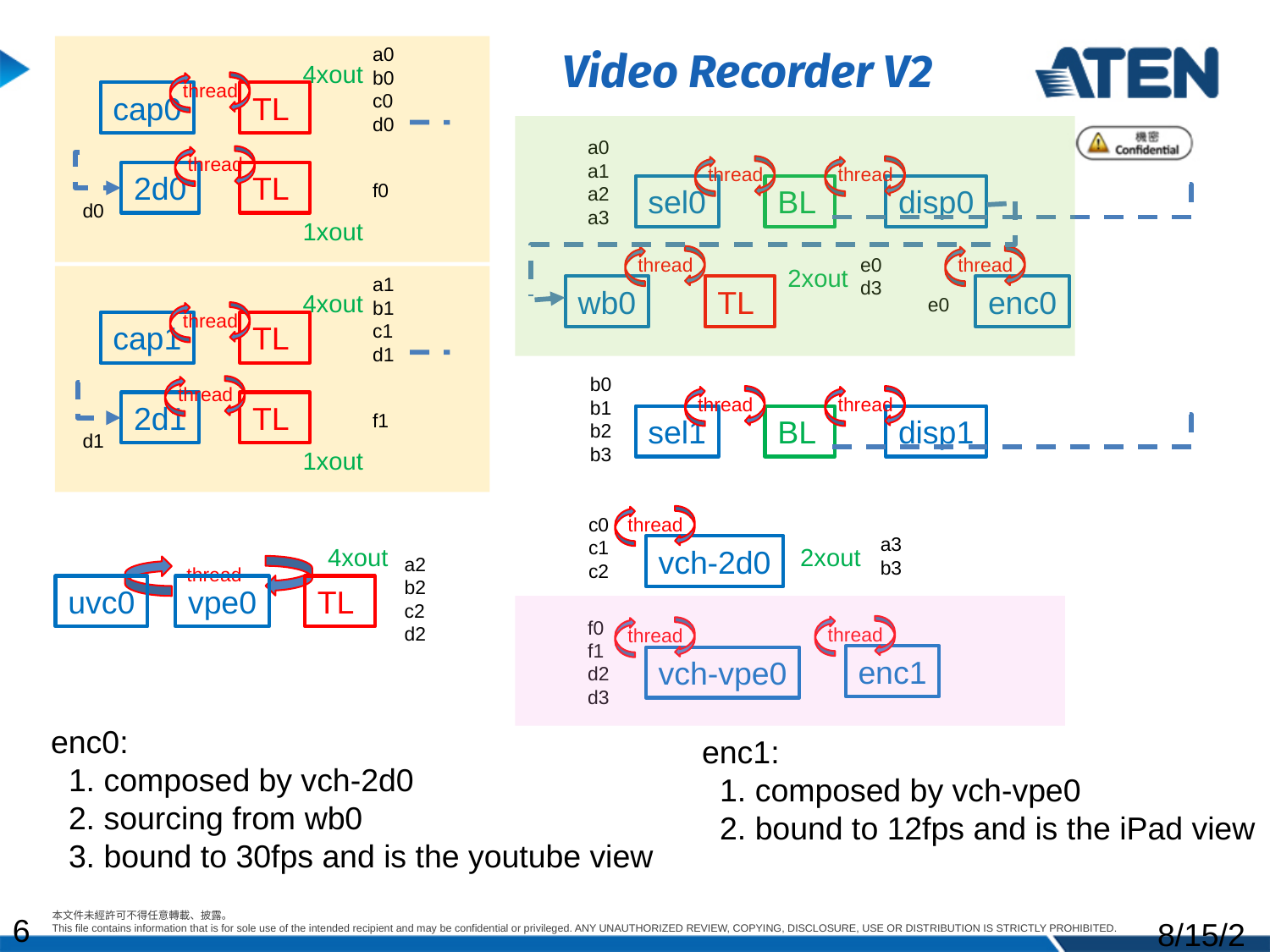

Video Recorder V2

a0
b0
c0
d0
4xout
thread

cap0
TL

a0
a1
a2
a3
thread

thread

thread

2d0
TL
f0
sel0
BL
disp0

d0

1xout
thread

e0
d3
thread

2xout

a1
b1
c1
d1
wb0
TL
enc0
4xout
e0

thread

cap1
TL

b0
b1
b2
b3
thread

thread

thread

2d1
TL
f1
sel1
BL
disp1

d1
1xout
c0
c1
c2
thread

a3
b3
4xout
vch-2d0
2xout
a2
b2
c2
d2
         thread

uvc0
vpe0
TL

f0
f1
d2
d3
thread

thread

enc1
vch-vpe0
enc0:
  1. composed by vch-2d0
  2. sourcing from wb0
  3. bound to 30fps and is the youtube view
enc1:
  1. composed by vch-vpe0
  2. bound to 12fps and is the iPad view
6
8/15/2018